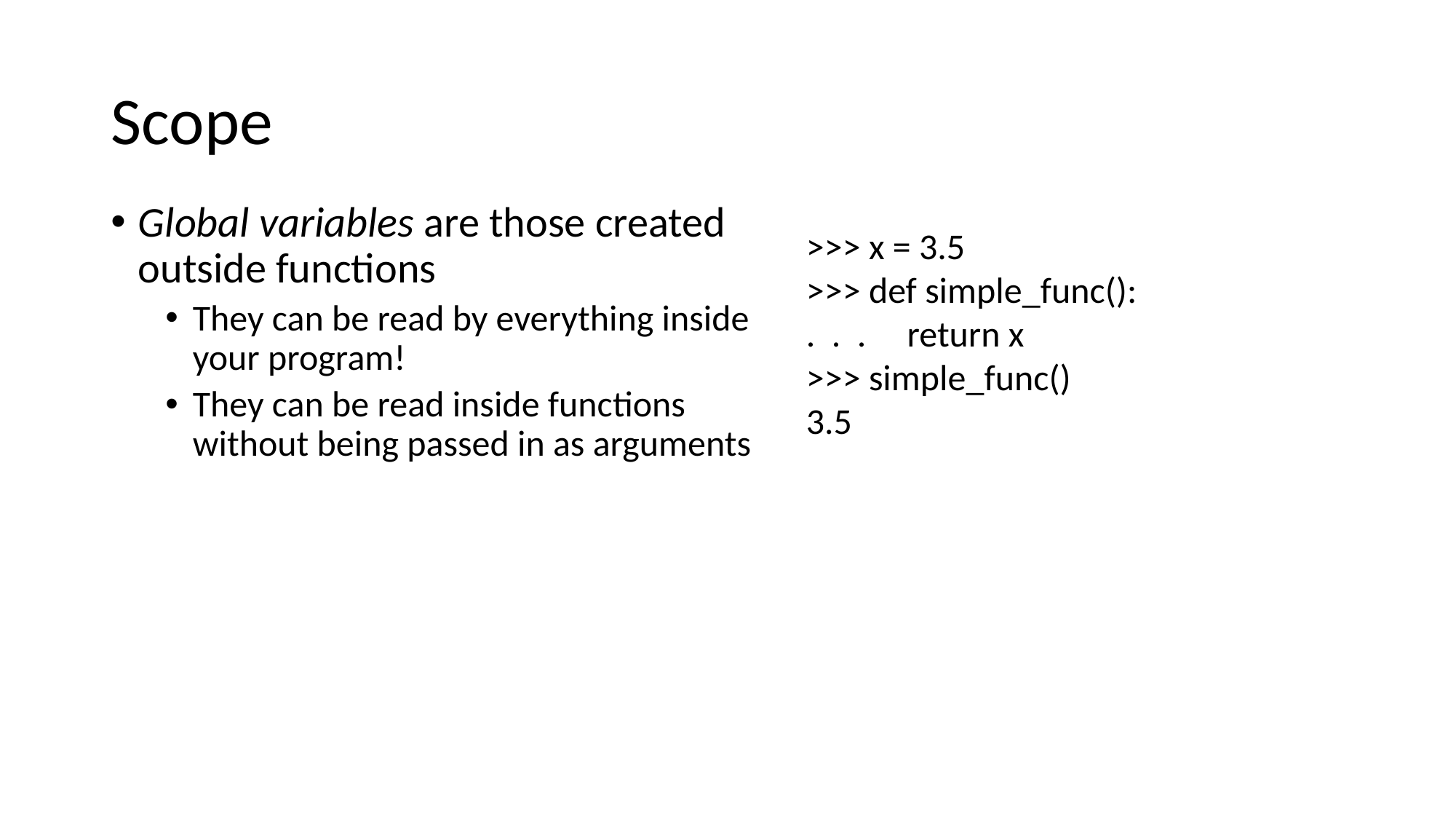

# Scope
Global variables are those created outside functions
They can be read by everything inside your program!
They can be read inside functions without being passed in as arguments
>>> x = 3.5
>>> def simple_func():
.  .  .     return x
>>> simple_func()
3.5